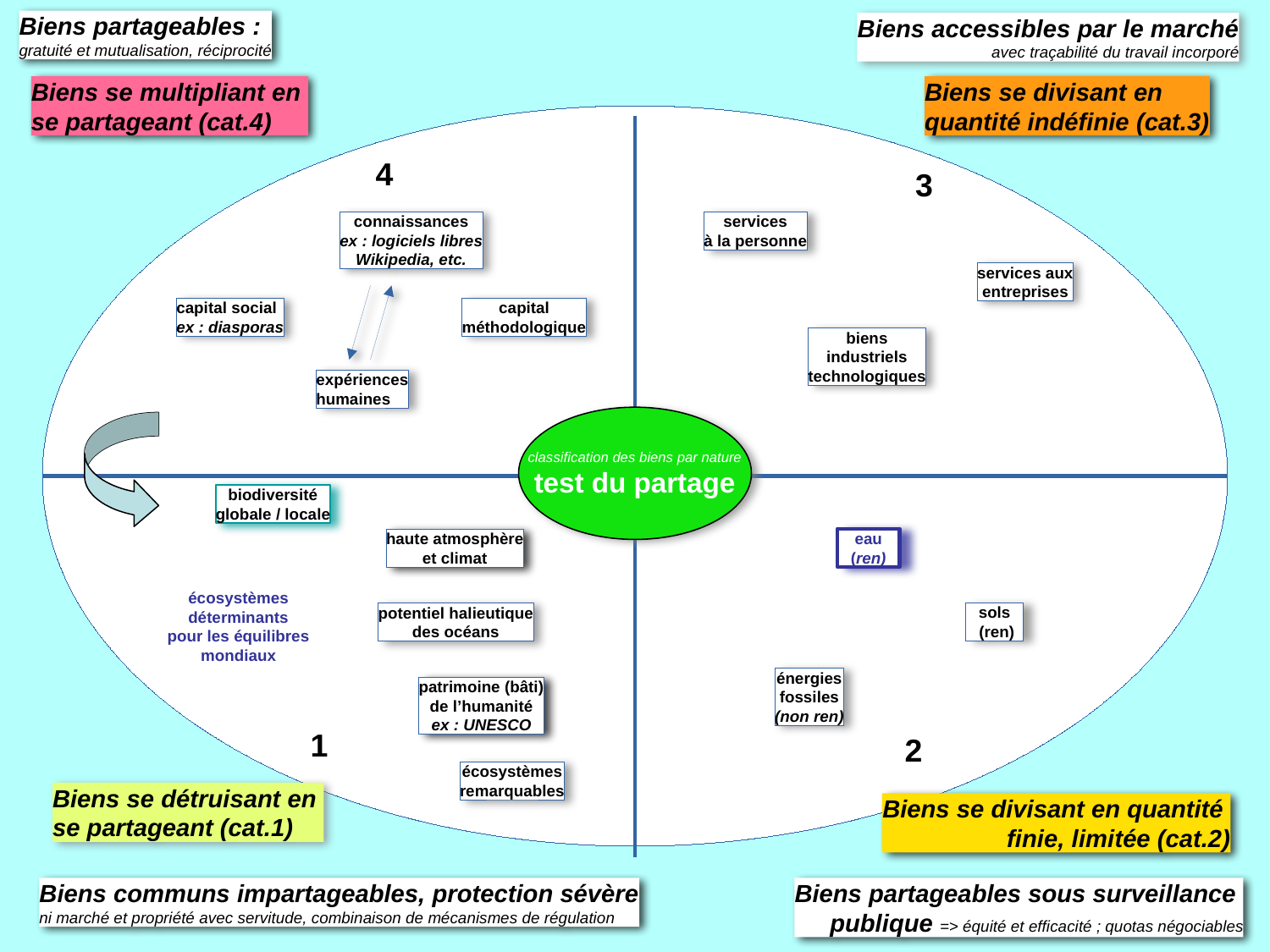

Biens partageables :
gratuité et mutualisation, réciprocité
Biens accessibles par le marché
avec traçabilité du travail incorporé
Biens se multipliant en
se partageant (cat.4)
Biens se divisant en
quantité indéfinie (cat.3)

4
3
connaissances
ex : logiciels libres
Wikipedia, etc.
services
à la personne
services aux
entreprises

capital social
ex : diasporas
capital
méthodologique
biens
industriels
technologiques
expériences
humaines

classification des biens par nature
test du partage

biodiversité
globale / locale
haute atmosphère
et climat
eau
   (ren)
écosystèmes
déterminants
pour les équilibres
mondiaux
sols
   (ren)
potentiel halieutique
des océans
énergies
fossiles
(non ren)
patrimoine (bâti)
de l’humanité
ex : UNESCO
1
2
écosystèmes
remarquables
Biens se détruisant en
se partageant (cat.1)
Biens se divisant en quantité
finie, limitée (cat.2)
2
Biens communs impartageables, protection sévère
ni marché et propriété avec servitude, combinaison de mécanismes de régulation
Biens partageables sous surveillance
publique => équité et efficacité ; quotas négociables